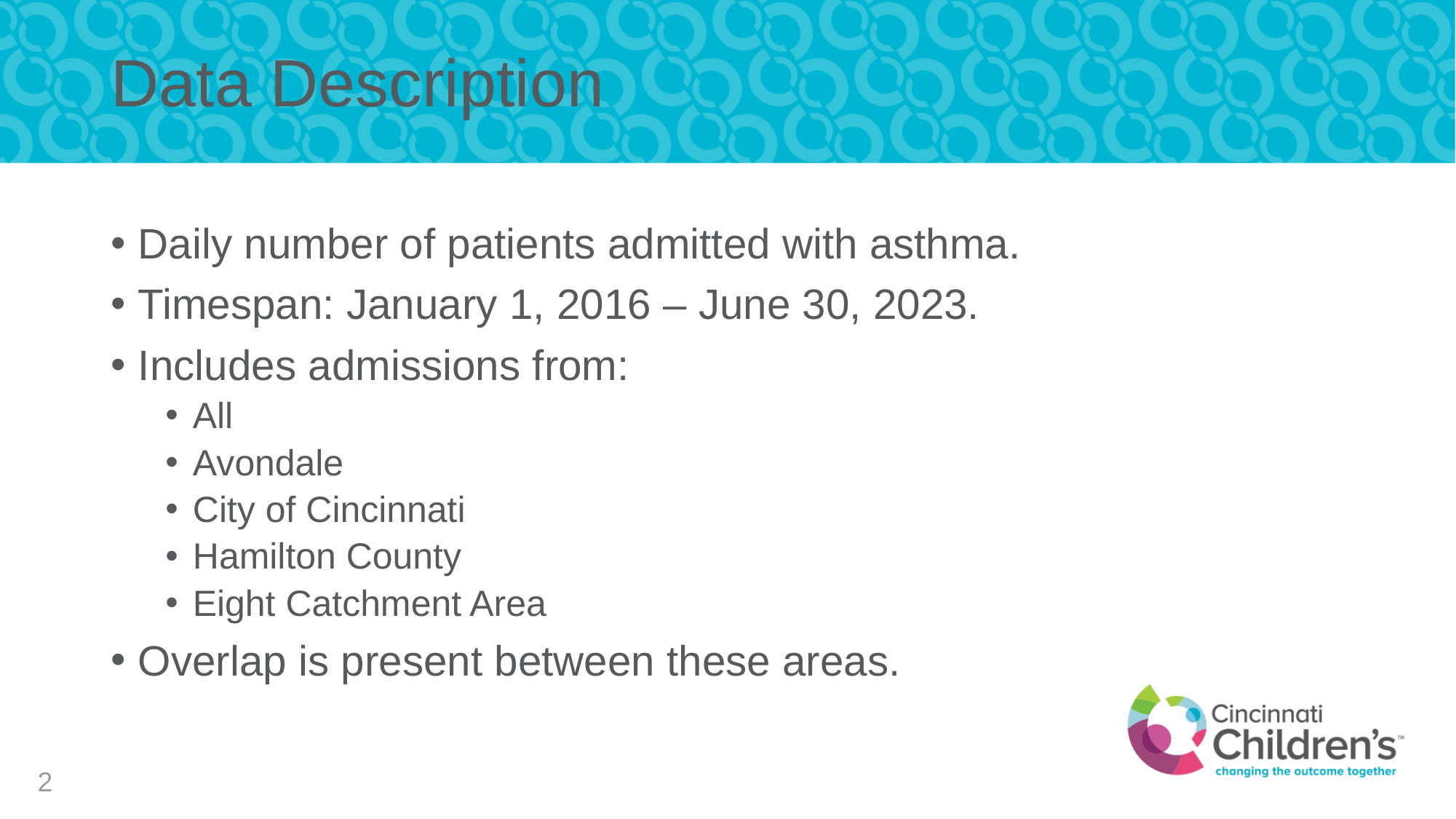

# Data Description
Daily number of patients admitted with asthma.
Timespan: January 1, 2016 – June 30, 2023.
Includes admissions from:
All
Avondale
City of Cincinnati
Hamilton County
Eight Catchment Area
Overlap is present between these areas.
2